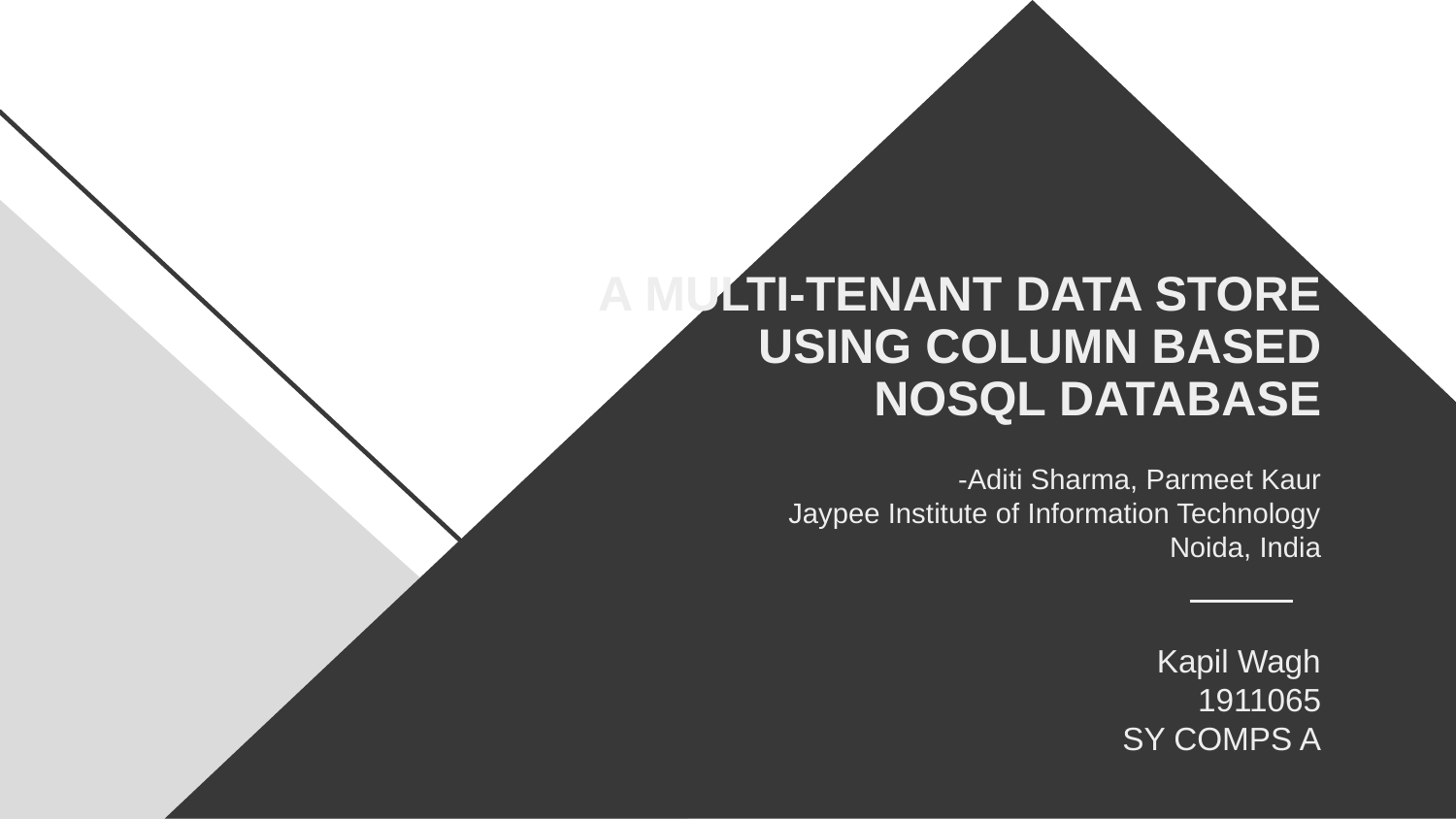

# A MULTI-TENANT DATA STORE USING COLUMN BASED NOSQL DATABASE
-Aditi Sharma, Parmeet Kaur
Jaypee Institute of Information Technology
Noida, India

Kapil Wagh
1911065
SY COMPS A